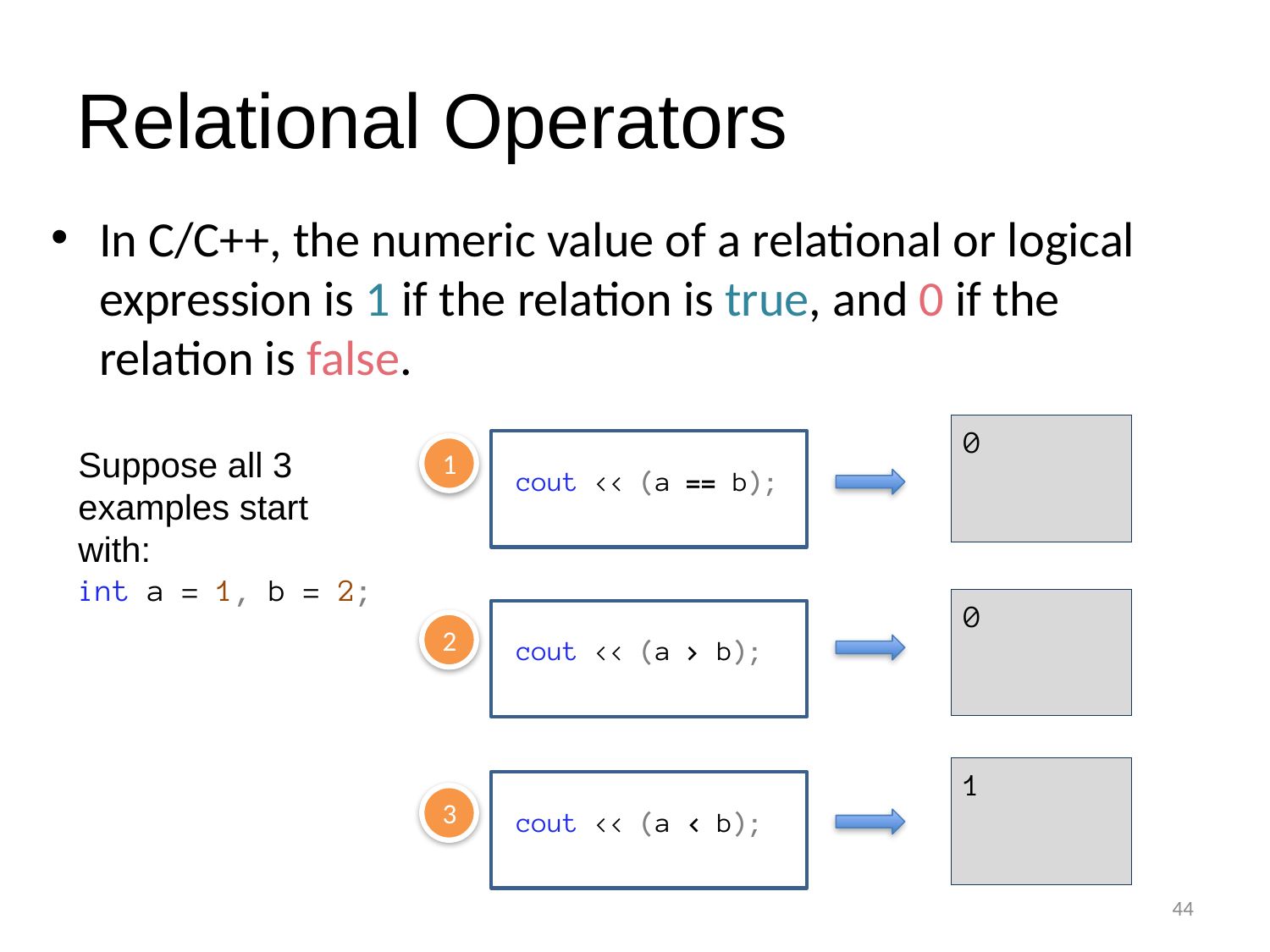

# Relational Operators
In C/C++, the numeric value of a relational or logical expression is 1 if the relation is true, and 0 if the relation is false.

???

0

cout << (a == b);

Suppose all 3 examples start
with:
int a = 1, b = 2;

1

???

0

cout << (a > b);

2

???

1

cout << (a < b);

3

44